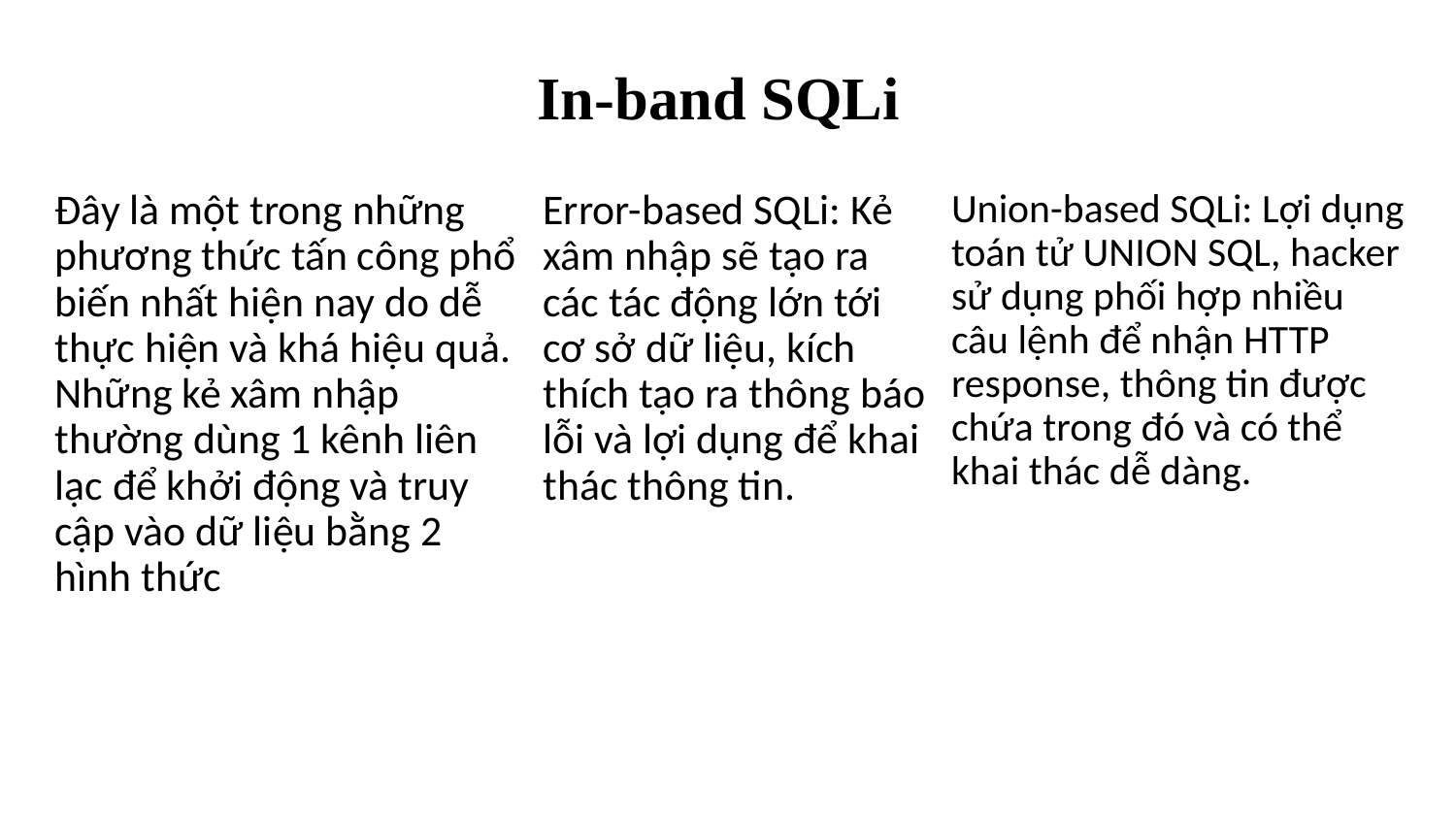

# In-band SQLi
Union-based SQLi: Lợi dụng toán tử UNION SQL, hacker sử dụng phối hợp nhiều câu lệnh để nhận HTTP response, thông tin được chứa trong đó và có thể khai thác dễ dàng.
Đây là một trong những phương thức tấn công phổ biến nhất hiện nay do dễ thực hiện và khá hiệu quả. Những kẻ xâm nhập thường dùng 1 kênh liên lạc để khởi động và truy cập vào dữ liệu bằng 2 hình thức
Error-based SQLi: Kẻ xâm nhập sẽ tạo ra các tác động lớn tới cơ sở dữ liệu, kích thích tạo ra thông báo lỗi và lợi dụng để khai thác thông tin.